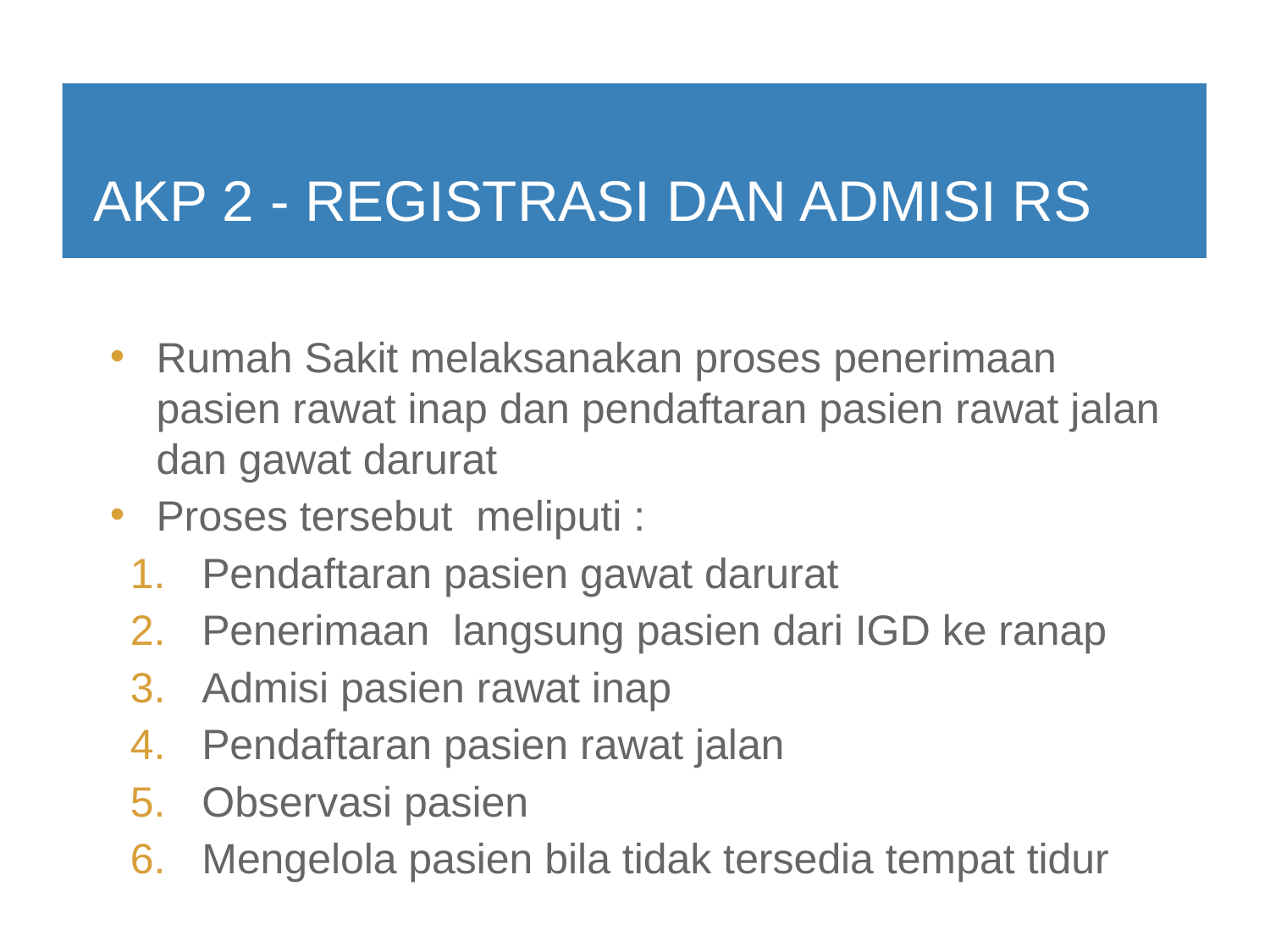

# AKP 2 - REGISTRASI DAN ADMISI RS
Rumah Sakit melaksanakan proses penerimaan pasien rawat inap dan pendaftaran pasien rawat jalan dan gawat darurat
Proses tersebut  meliputi :
Pendaftaran pasien gawat darurat
Penerimaan  langsung pasien dari IGD ke ranap
Admisi pasien rawat inap
Pendaftaran pasien rawat jalan
Observasi pasien
Mengelola pasien bila tidak tersedia tempat tidur